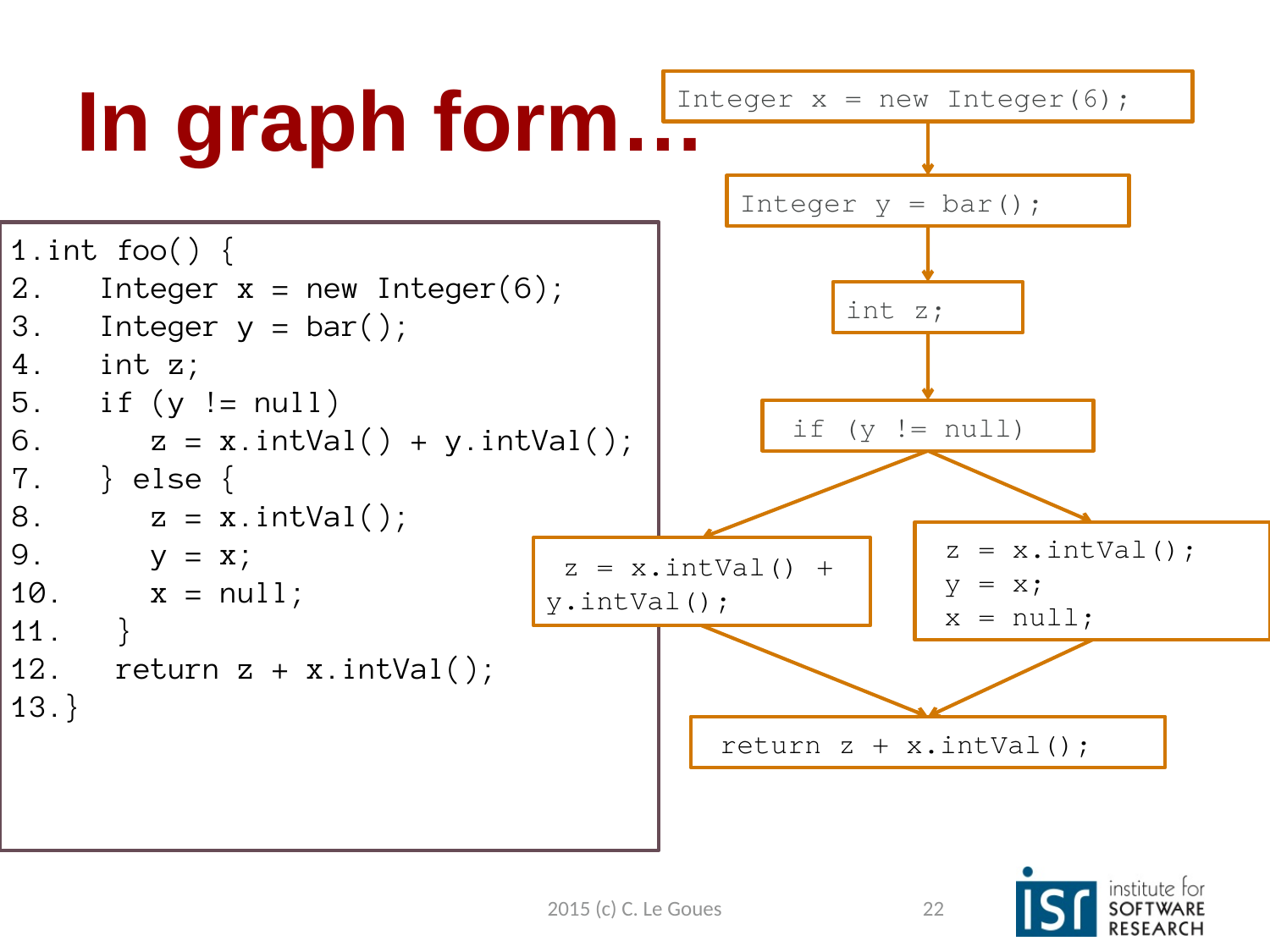

# In graph form…
Integer x = new Integer(6);
Integer y = bar();
int foo() {
   Integer x = new Integer(6);
   Integer y = bar();
   int z;
   if (y != null)
      z = x.intVal() + y.intVal();
   } else {
      z = x.intVal();
      y = x;
     x = null;
   }
   return z + x.intVal();
}
int z;
 if (y != null)
 z = x.intVal();
 y = x;
 x = null;
 z = x.intVal() + y.intVal();
 return z + x.intVal();
2015 (c) C. Le Goues
22